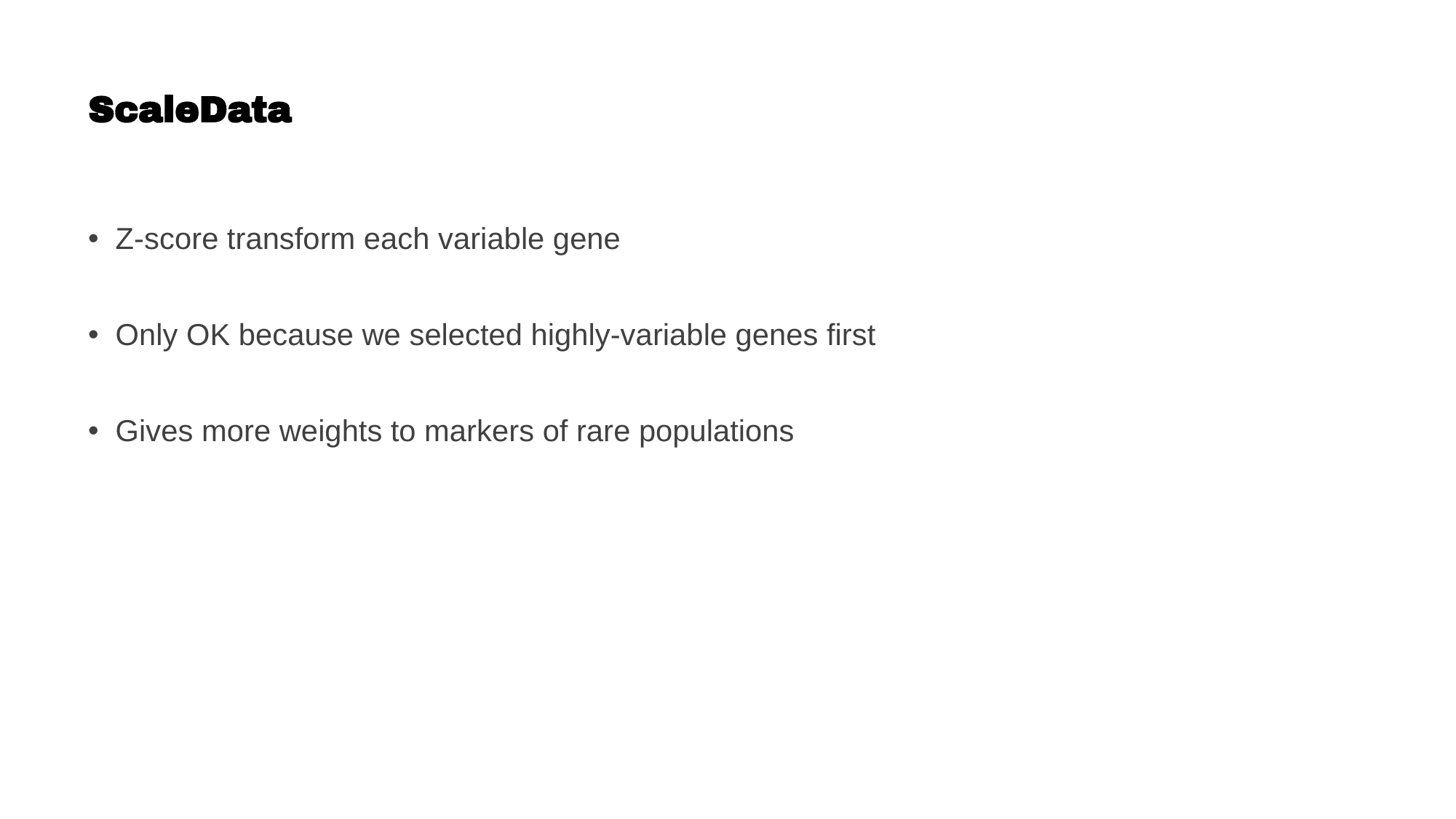

# ScaleData
Z-score transform each variable gene

Only OK because we selected highly-variable genes first

Gives more weights to markers of rare populations